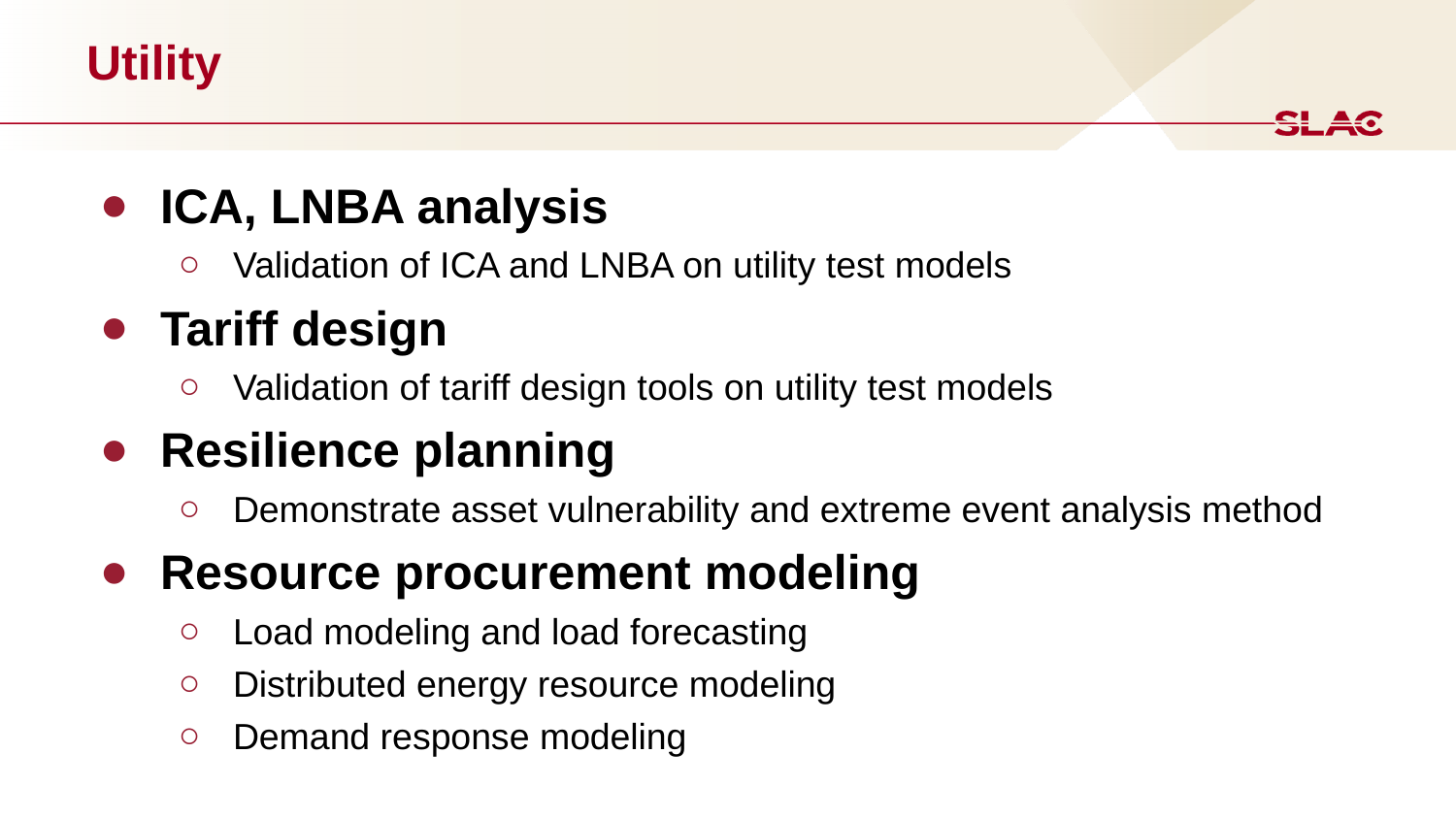

# Utility
ICA, LNBA analysis
Validation of ICA and LNBA on utility test models
Tariff design
Validation of tariff design tools on utility test models
Resilience planning
Demonstrate asset vulnerability and extreme event analysis method
Resource procurement modeling
Load modeling and load forecasting
Distributed energy resource modeling
Demand response modeling